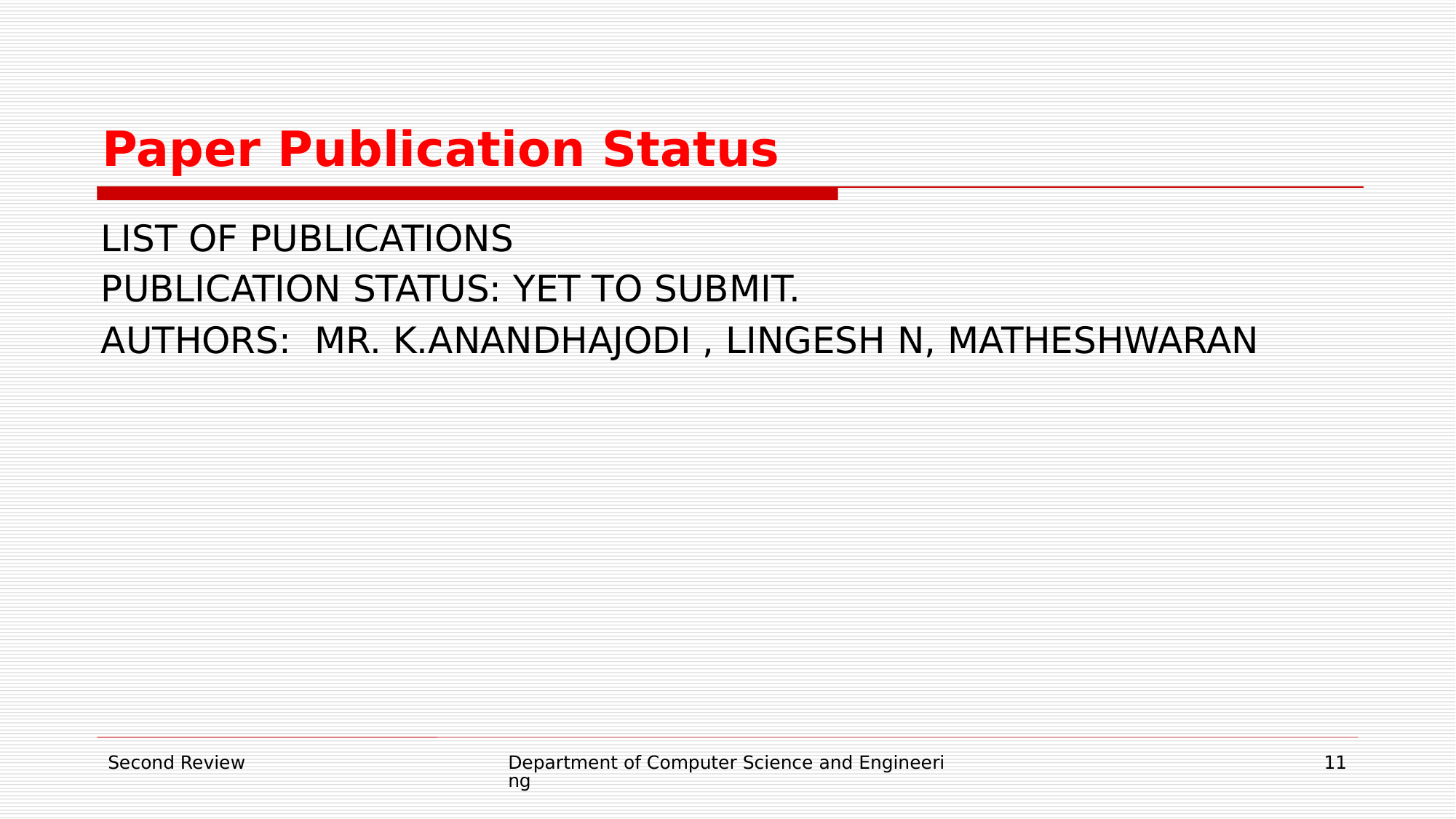

# Paper Publication Status
LIST OF PUBLICATIONS
PUBLICATION STATUS: YET TO SUBMIT.
AUTHORS:  MR. K.ANANDHAJODI , LINGESH N, MATHESHWARAN

Second Review
Department of Computer Science and Engineering
11